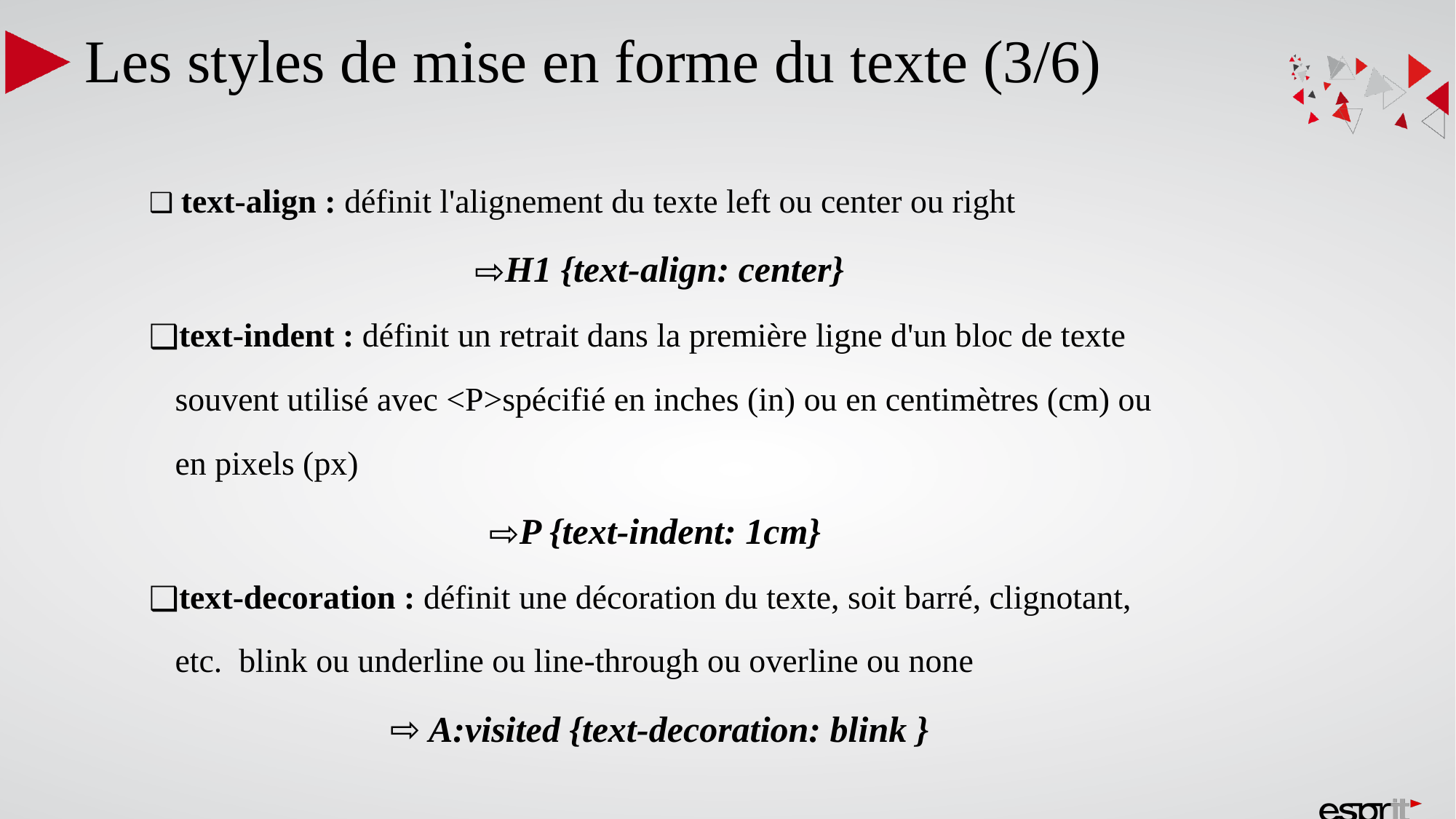

Les styles de mise en forme du texte (3/6)
 text-align : définit l'alignement du texte left ou center ou right
H1 {text-align: center}
text-indent : définit un retrait dans la première ligne d'un bloc de texte souvent utilisé avec <P>spécifié en inches (in) ou en centimètres (cm) ou en pixels (px)
P {text-indent: 1cm}
text-decoration : définit une décoration du texte, soit barré, clignotant, etc.  blink ou underline ou line-through ou overline ou none
⇨ A:visited {text-decoration: blink }